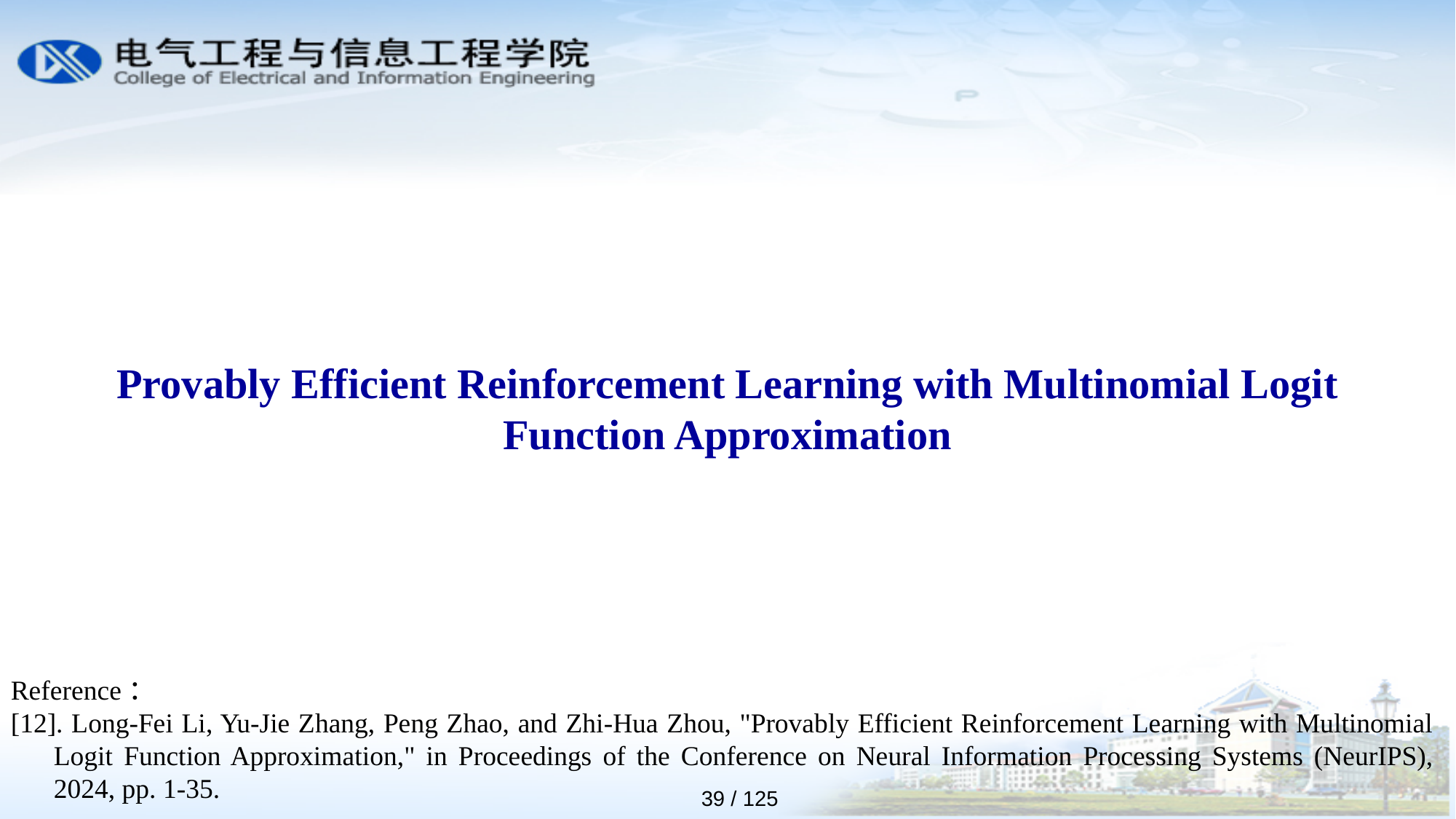

Provably Efficient Reinforcement Learning with Multinomial Logit Function Approximation

Reference：
[12]. Long-Fei Li, Yu-Jie Zhang, Peng Zhao, and Zhi-Hua Zhou, "Provably Efficient Reinforcement Learning with Multinomial Logit Function Approximation," in Proceedings of the Conference on Neural Information Processing Systems (NeurIPS), 2024, pp. 1-35.
39 / 125